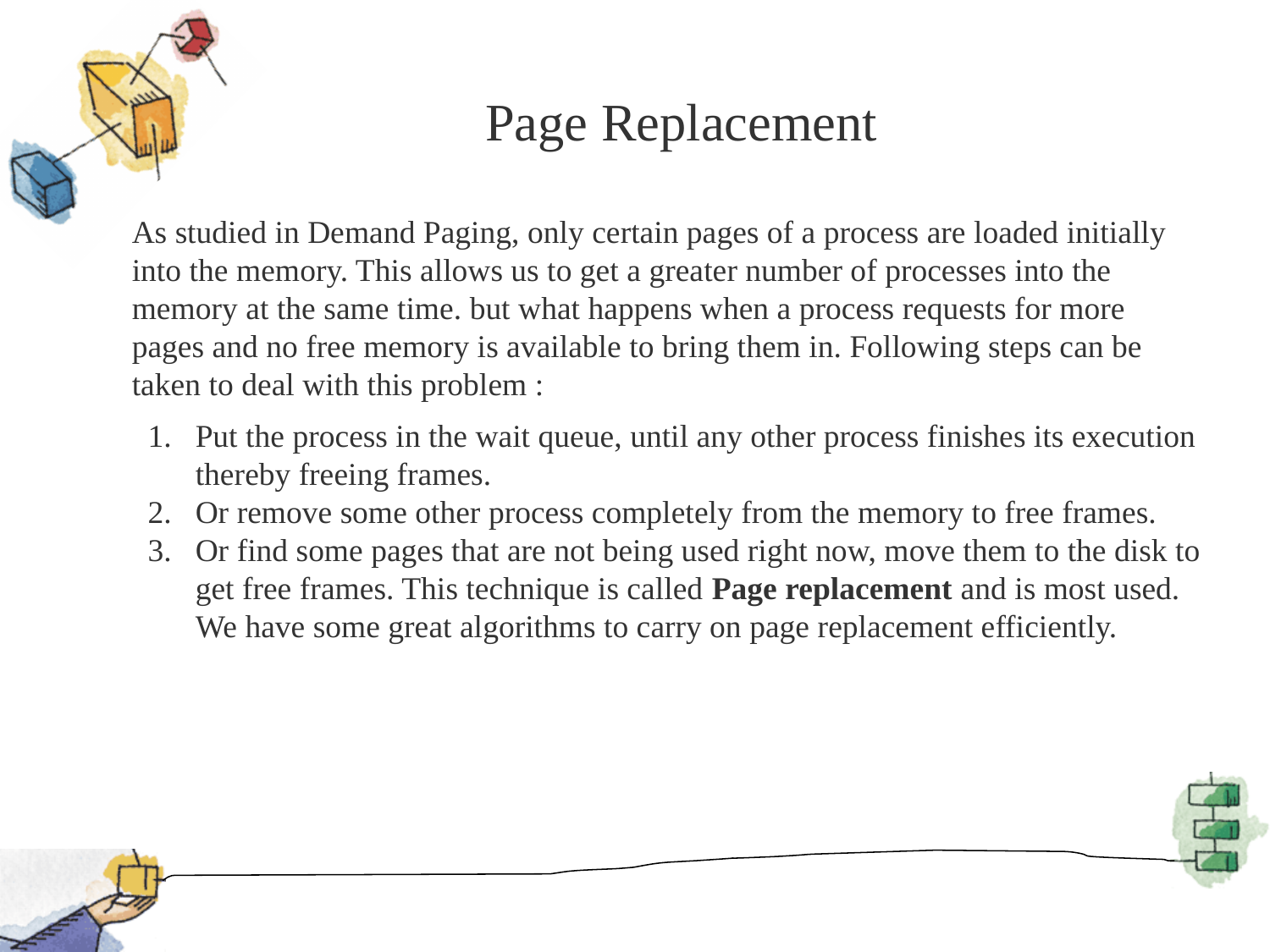

Page Replacement
As studied in Demand Paging, only certain pages of a process are loaded initially into the memory. This allows us to get a greater number of processes into the memory at the same time. but what happens when a process requests for more pages and no free memory is available to bring them in. Following steps can be taken to deal with this problem :
Put the process in the wait queue, until any other process finishes its execution thereby freeing frames.
Or remove some other process completely from the memory to free frames.
Or find some pages that are not being used right now, move them to the disk to get free frames. This technique is called Page replacement and is most used. We have some great algorithms to carry on page replacement efficiently.